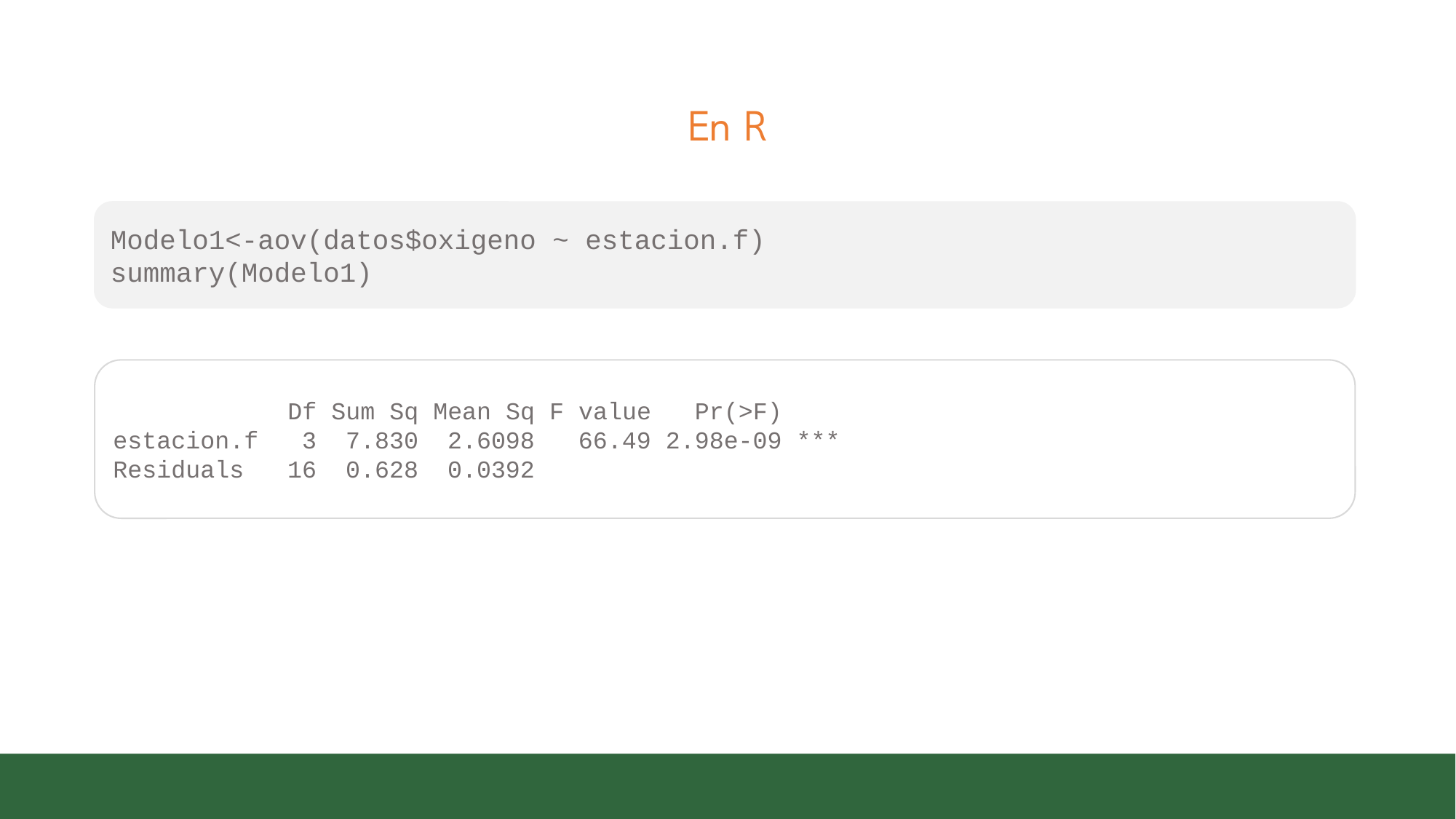

# En R
Modelo1<-aov(datos$oxigeno ~ estacion.f)
summary(Modelo1)
            Df Sum Sq Mean Sq F value   Pr(>F)
estacion.f   3  7.830  2.6098   66.49 2.98e-09 ***
Residuals   16  0.628  0.0392